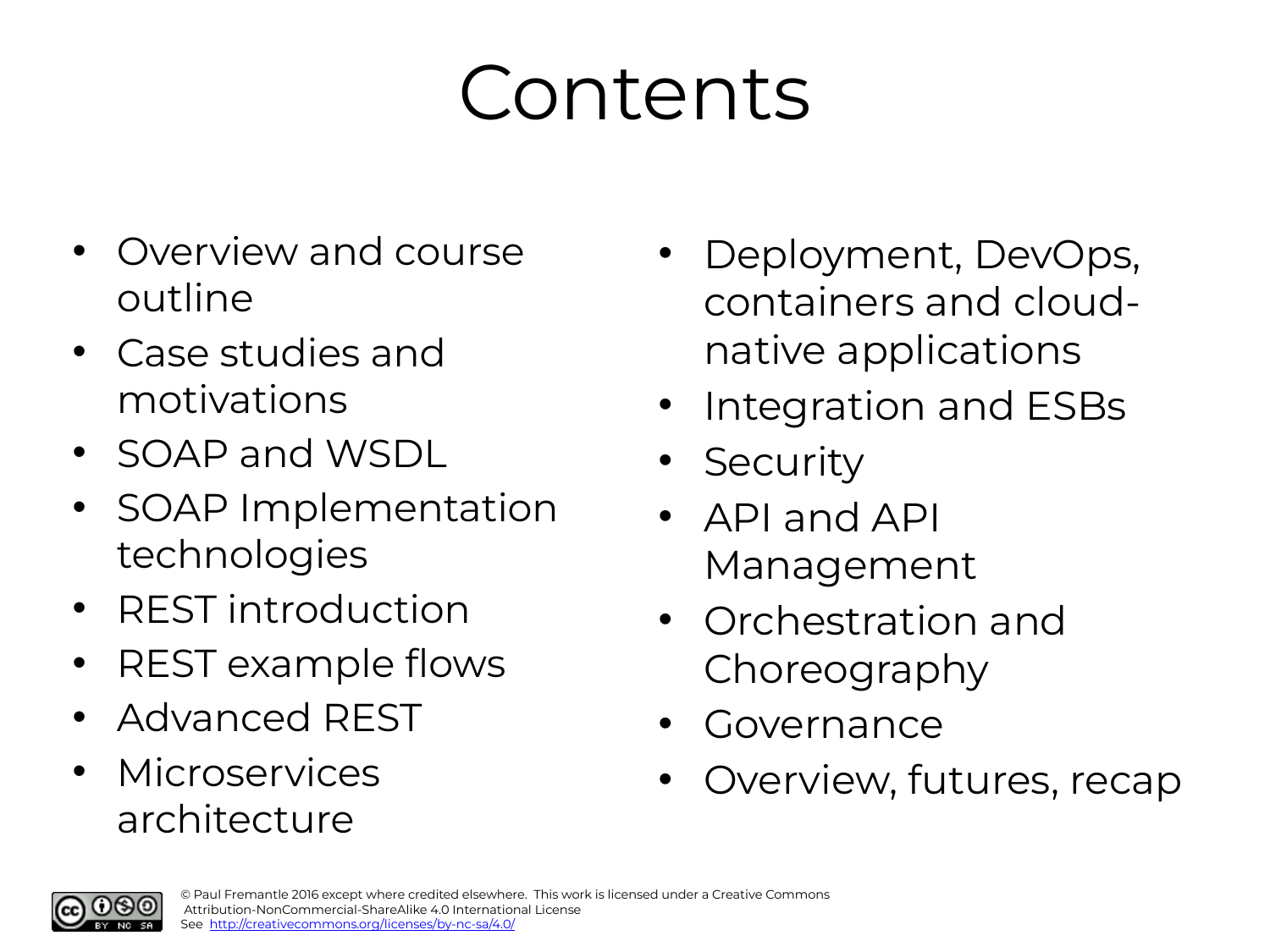

# Contents
Overview and course outline
Case studies and motivations
SOAP and WSDL
SOAP Implementation technologies
REST introduction
REST example flows
Advanced REST
Microservices architecture
Deployment, DevOps, containers and cloud-native applications
Integration and ESBs
Security
API and API Management
Orchestration and Choreography
Governance
Overview, futures, recap